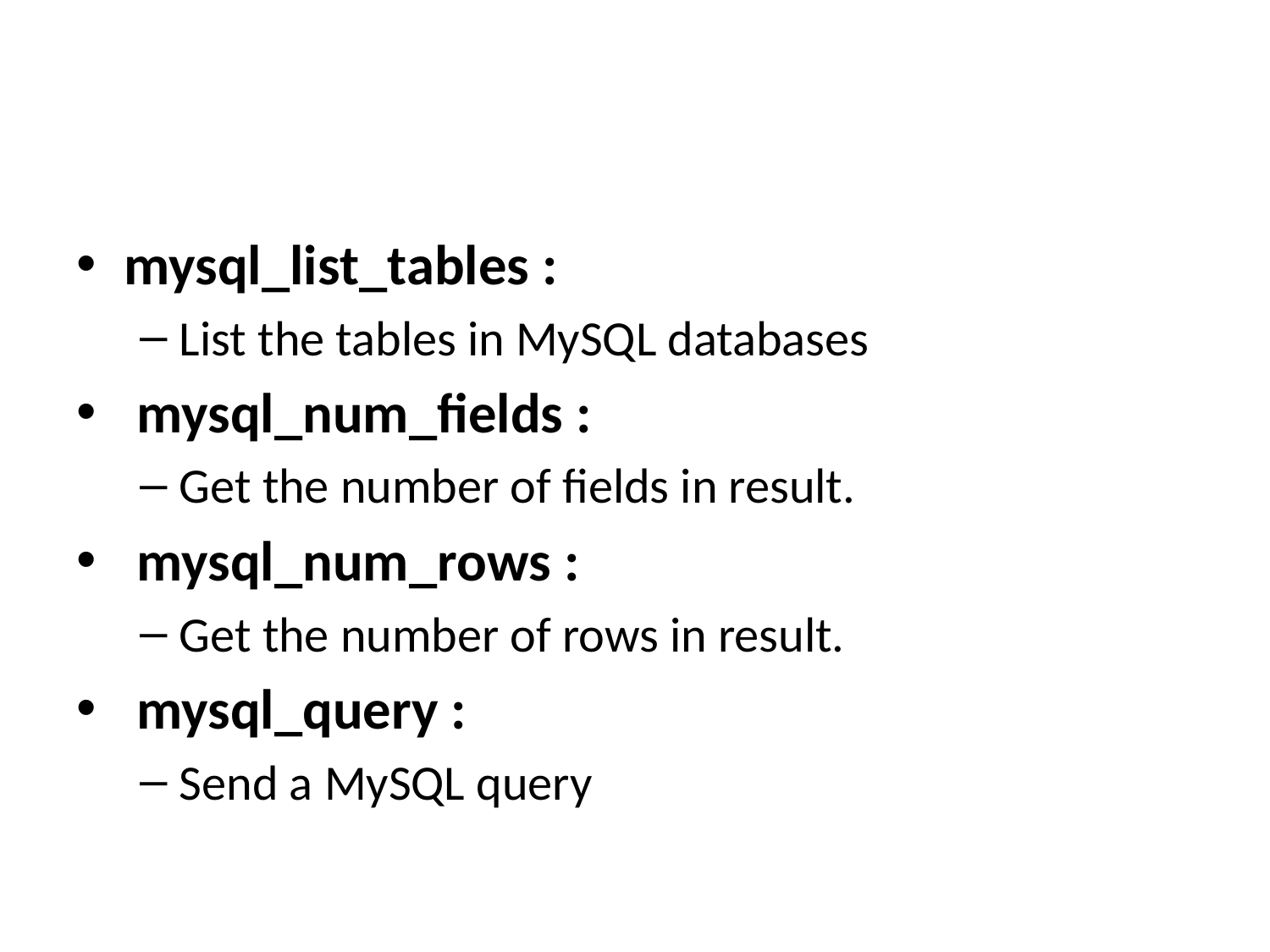

#
mysql_list_tables :
List the tables in MySQL databases
 mysql_num_fields :
Get the number of fields in result.
 mysql_num_rows :
Get the number of rows in result.
 mysql_query :
Send a MySQL query